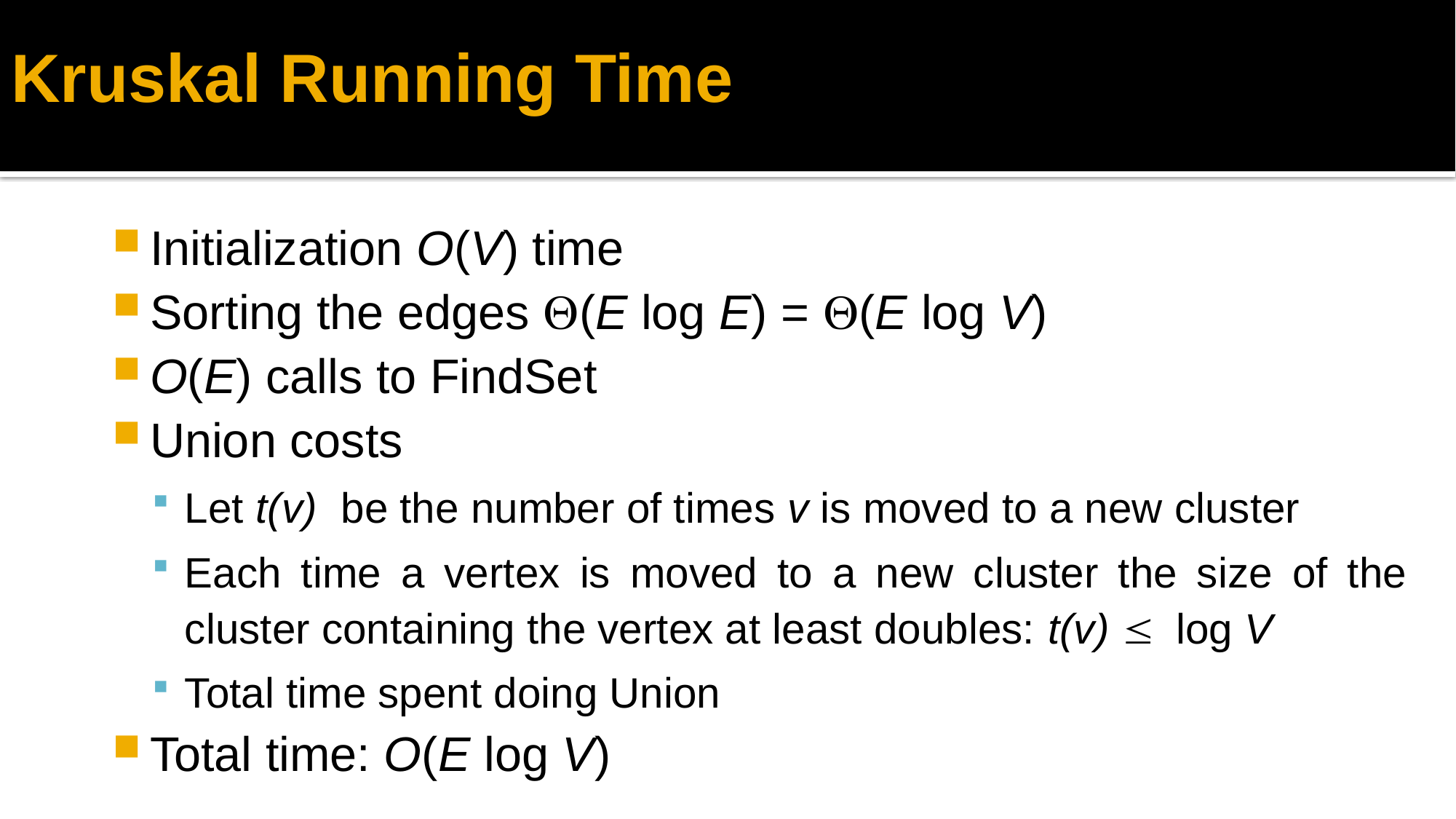

# Kruskal Running Time
Initialization O(V) time
Sorting the edges Θ(E log E) = Θ(E log V)
O(E) calls to FindSet
Union costs
Let t(v)  be the number of times v is moved to a new cluster
Each time a vertex is moved to a new cluster the size of the cluster containing the vertex at least doubles: t(v) ≤ log V
Total time spent doing Union
Total time: O(E log V)